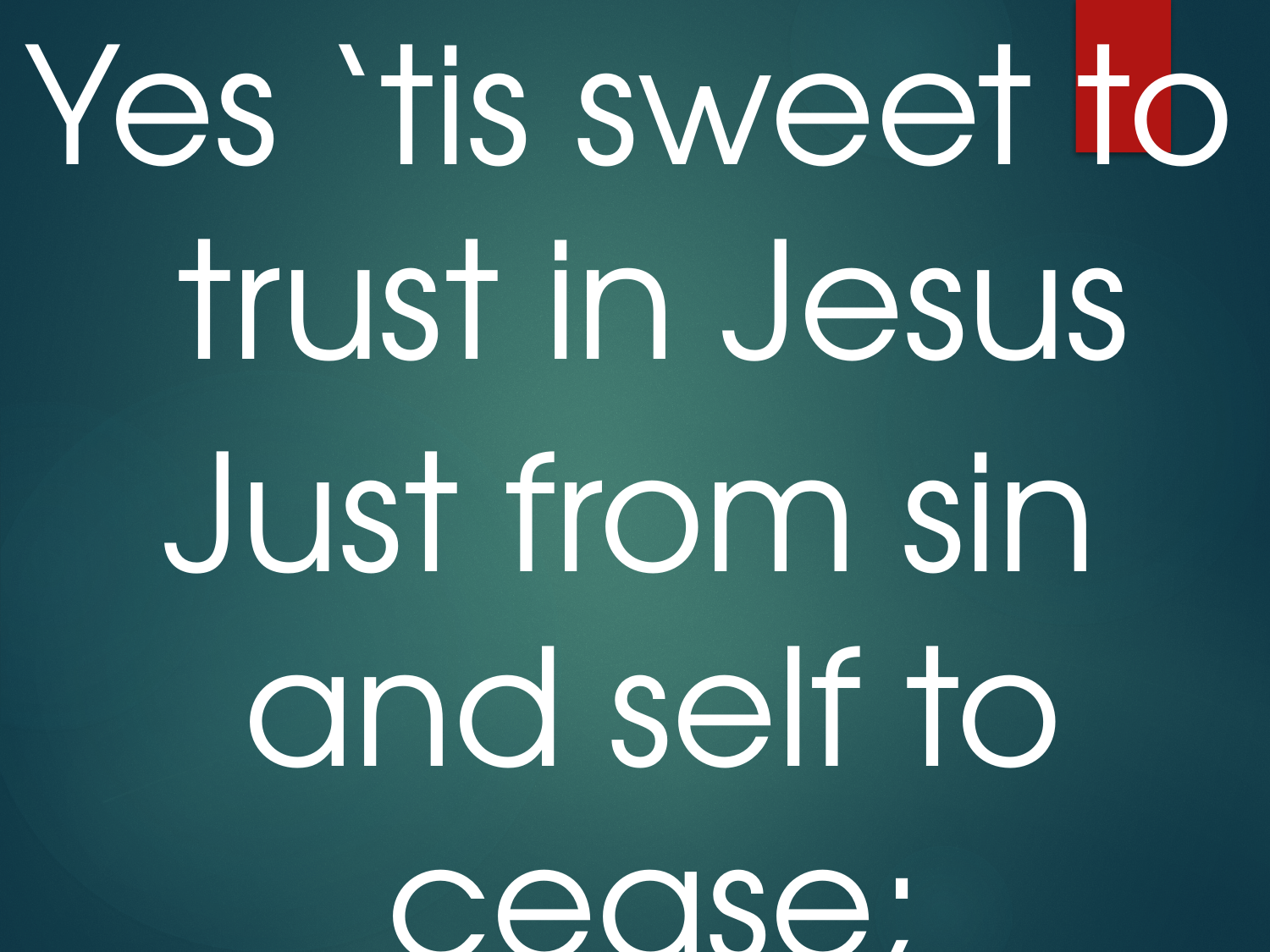

Yes ‘tis sweet to trust in Jesus
Just from sin and self to cease;